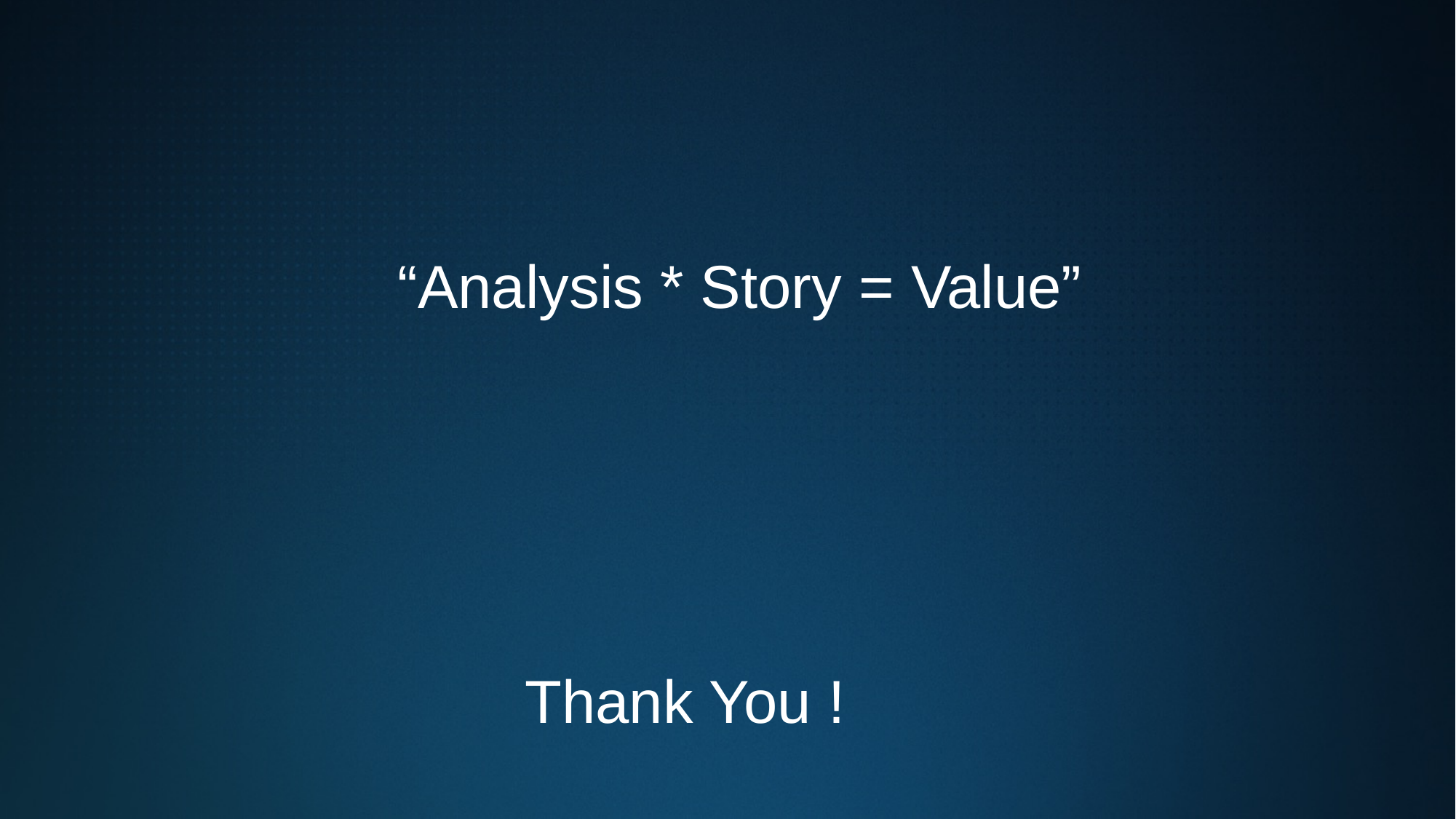

“Analysis * Story = Value”

# Thank You !